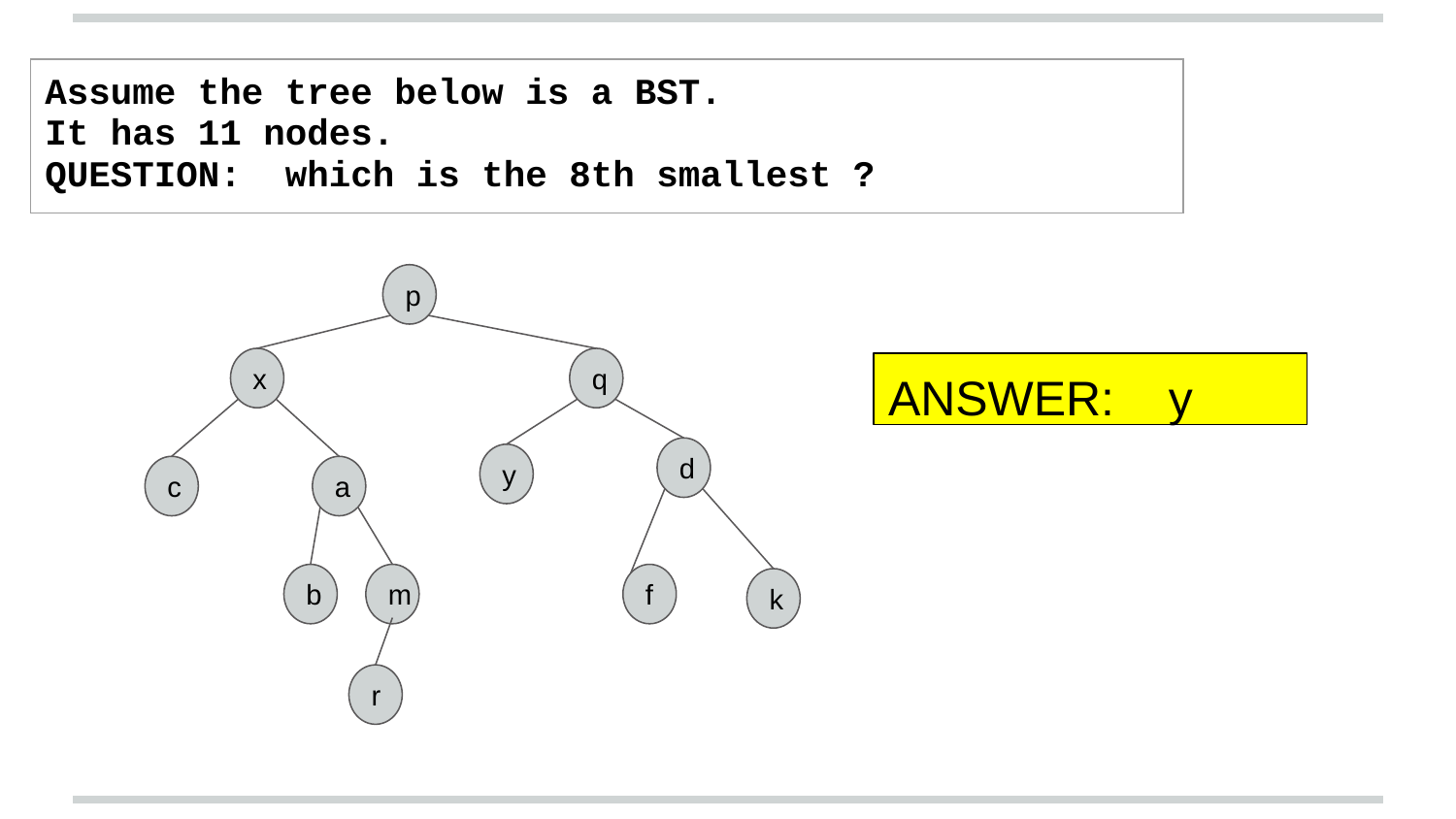

| Assume the tree below is a BST. It has 11 nodes. QUESTION: which is the 8th smallest ? |
| --- |
p
x
q
ANSWER:    y
d
y
c
a
b
m
f
k
r